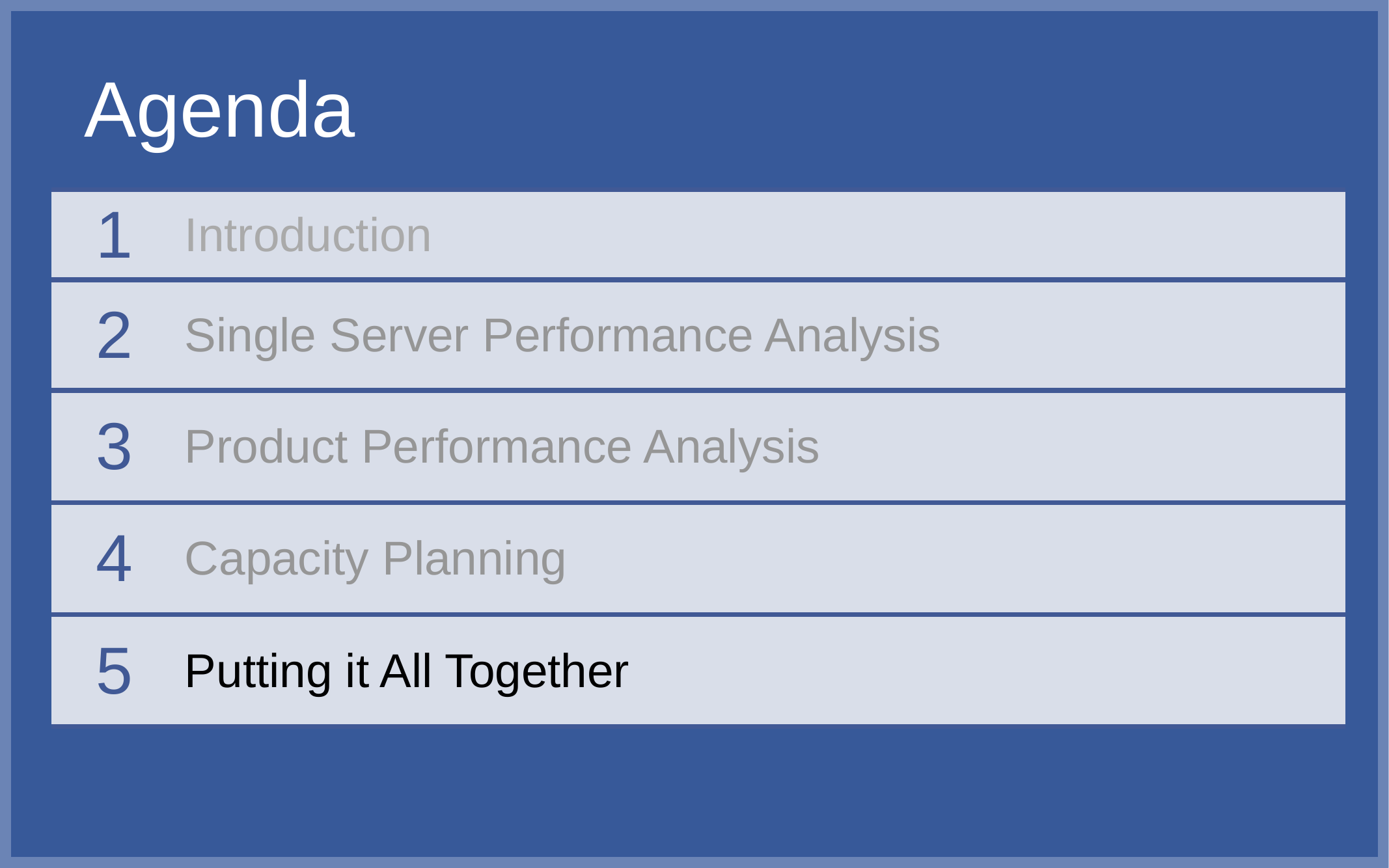

# Agenda
| 1 | Introduction |
| --- | --- |
| 2 | Single Server Performance Analysis |
| 3 | Product Performance Analysis |
| 4 | Capacity Planning |
| 5 | Putting it All Together |